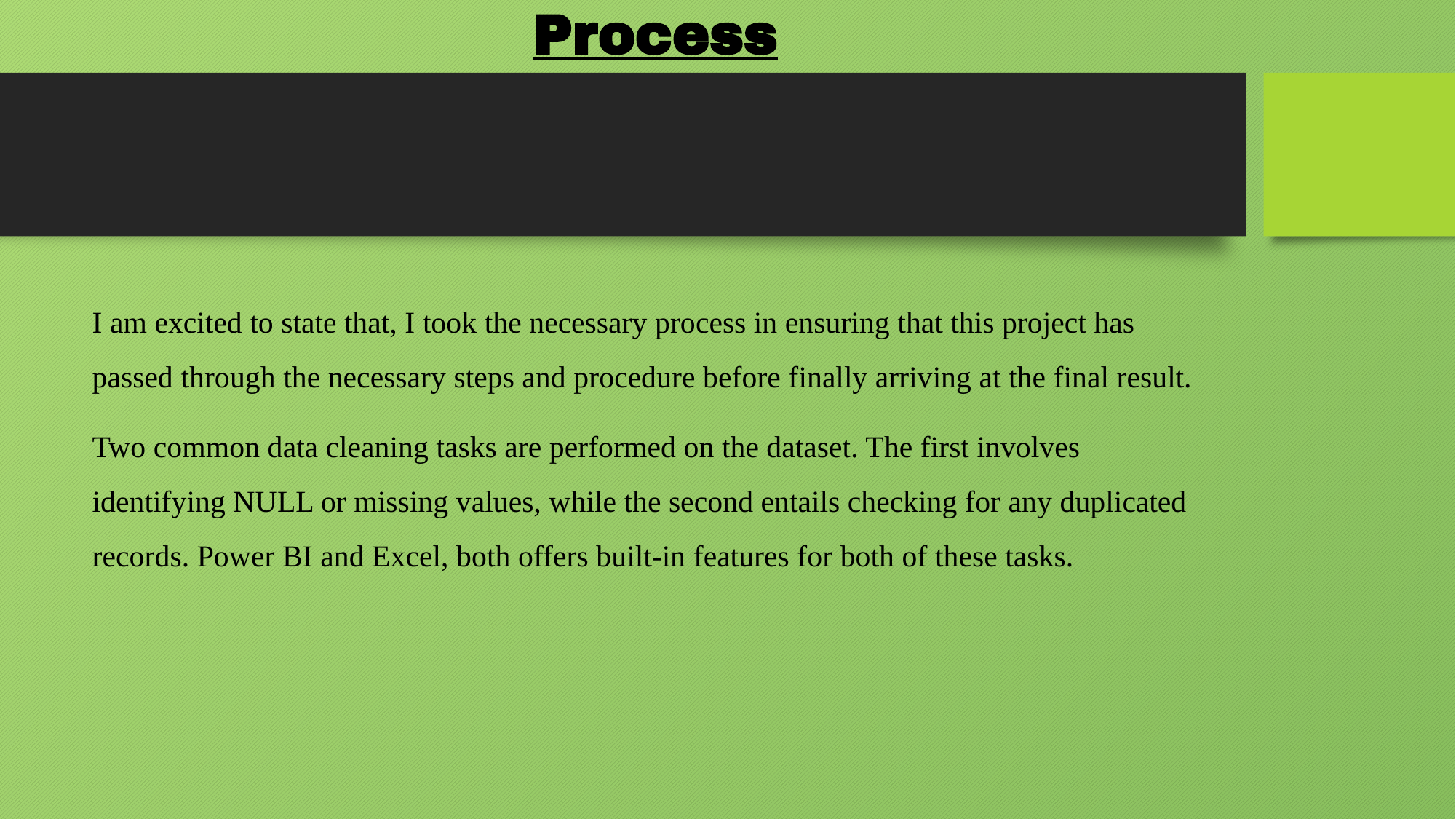

# Process
I am excited to state that, I took the necessary process in ensuring that this project has passed through the necessary steps and procedure before finally arriving at the final result.
Two common data cleaning tasks are performed on the dataset. The first involves identifying NULL or missing values, while the second entails checking for any duplicated records. Power BI and Excel, both offers built-in features for both of these tasks.